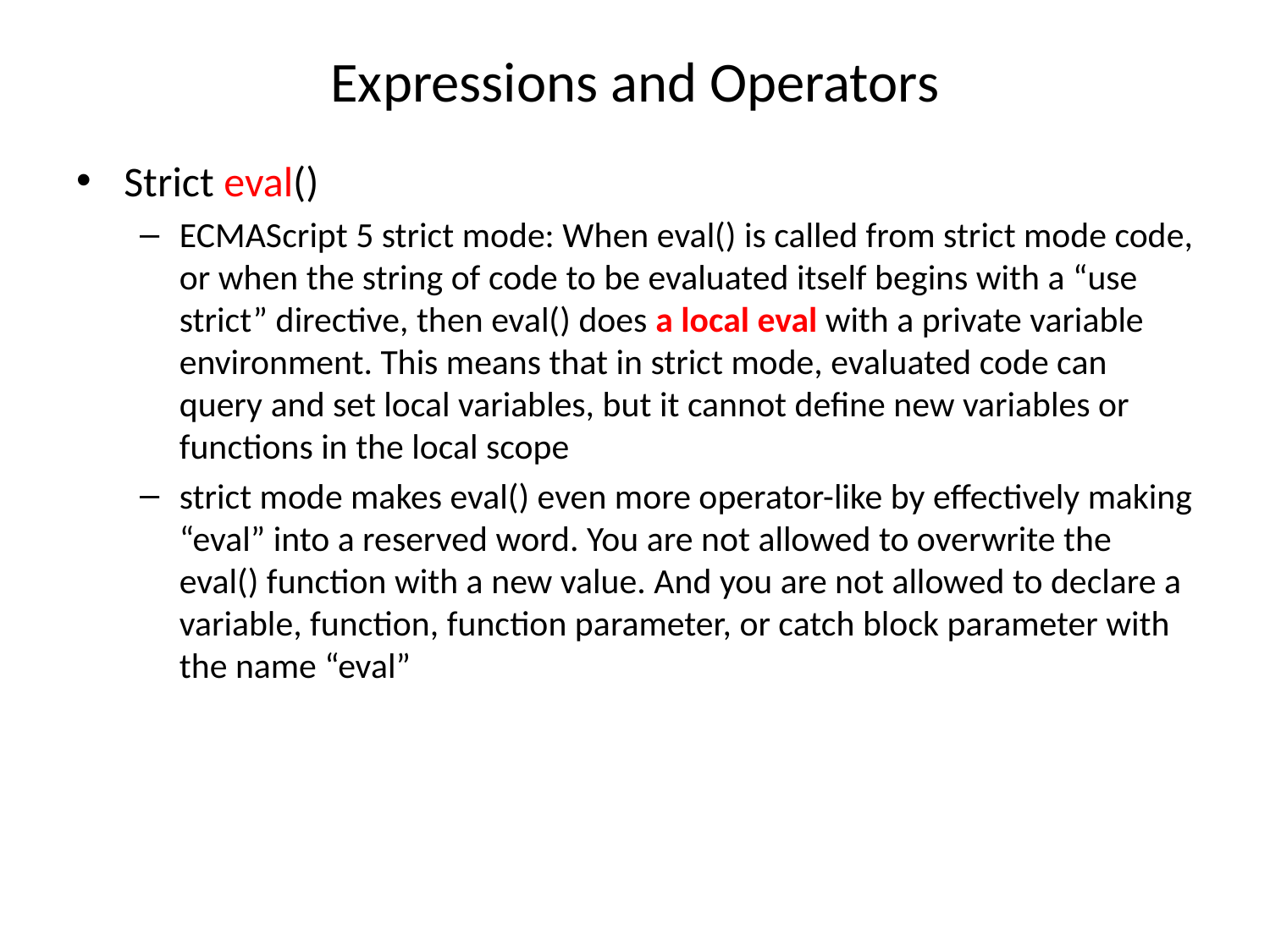

# Expressions and Operators
Strict eval()
ECMAScript 5 strict mode: When eval() is called from strict mode code, or when the string of code to be evaluated itself begins with a “use strict” directive, then eval() does a local eval with a private variable environment. This means that in strict mode, evaluated code can query and set local variables, but it cannot define new variables or functions in the local scope
strict mode makes eval() even more operator-like by effectively making “eval” into a reserved word. You are not allowed to overwrite the eval() function with a new value. And you are not allowed to declare a variable, function, function parameter, or catch block parameter with the name “eval”